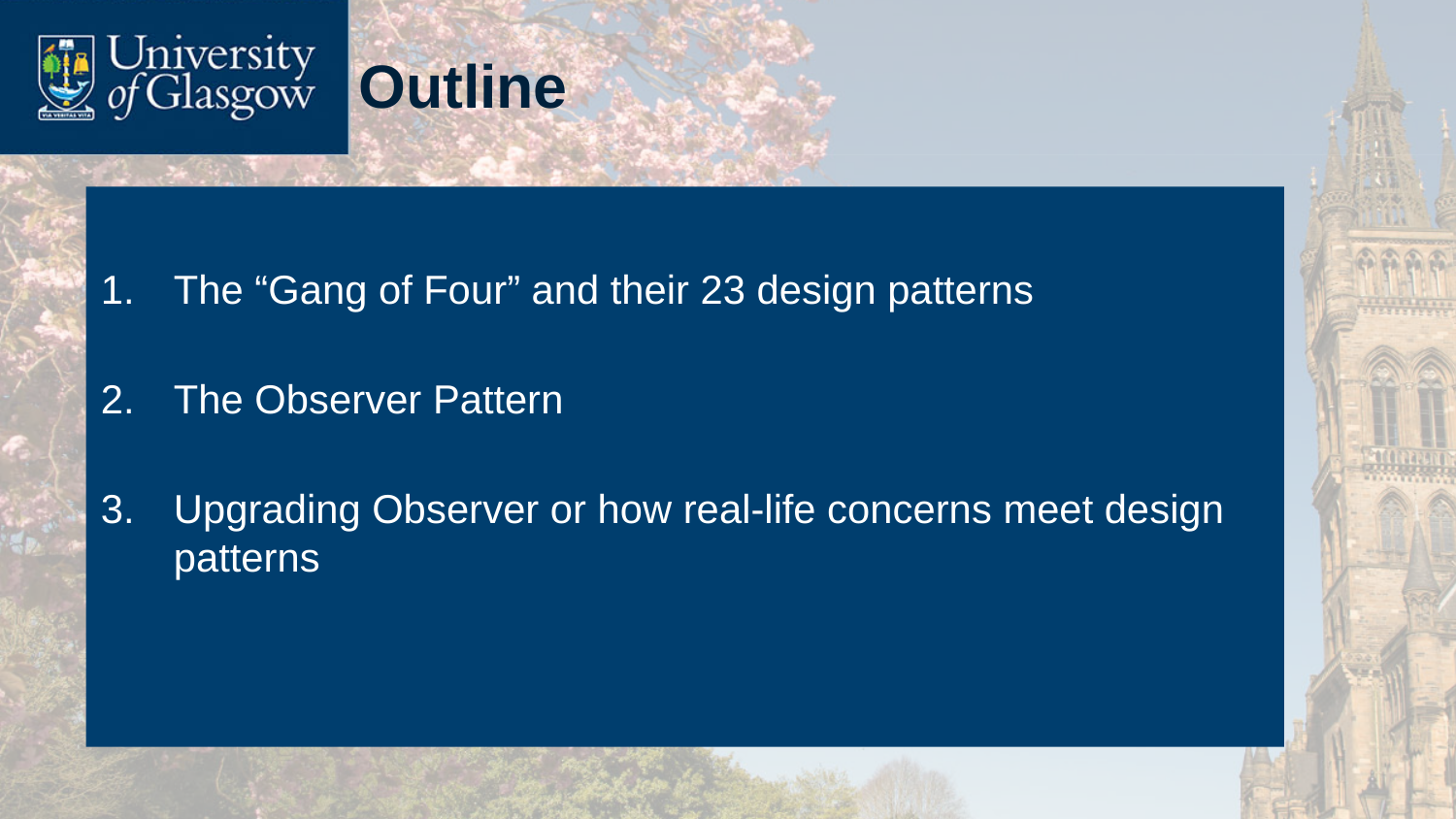

# Outline

The “Gang of Four” and their 23 design patterns

The Observer Pattern

Upgrading Observer or how real-life concerns meet design patterns